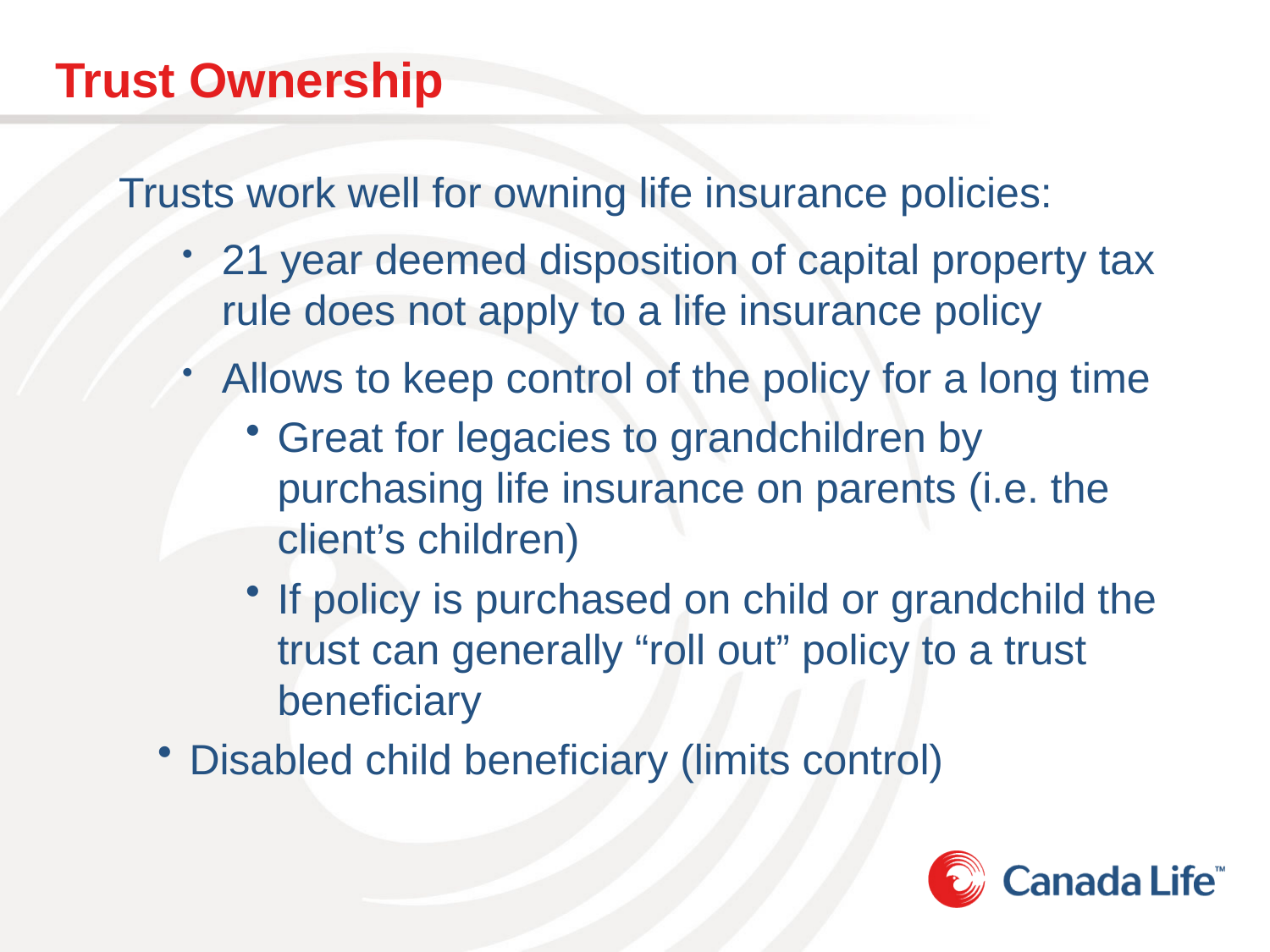

# Trust Ownership
Trusts work well for owning life insurance policies:
21 year deemed disposition of capital property tax rule does not apply to a life insurance policy
Allows to keep control of the policy for a long time
Great for legacies to grandchildren by purchasing life insurance on parents (i.e. the client’s children)
If policy is purchased on child or grandchild the trust can generally “roll out” policy to a trust beneficiary
Disabled child beneficiary (limits control)